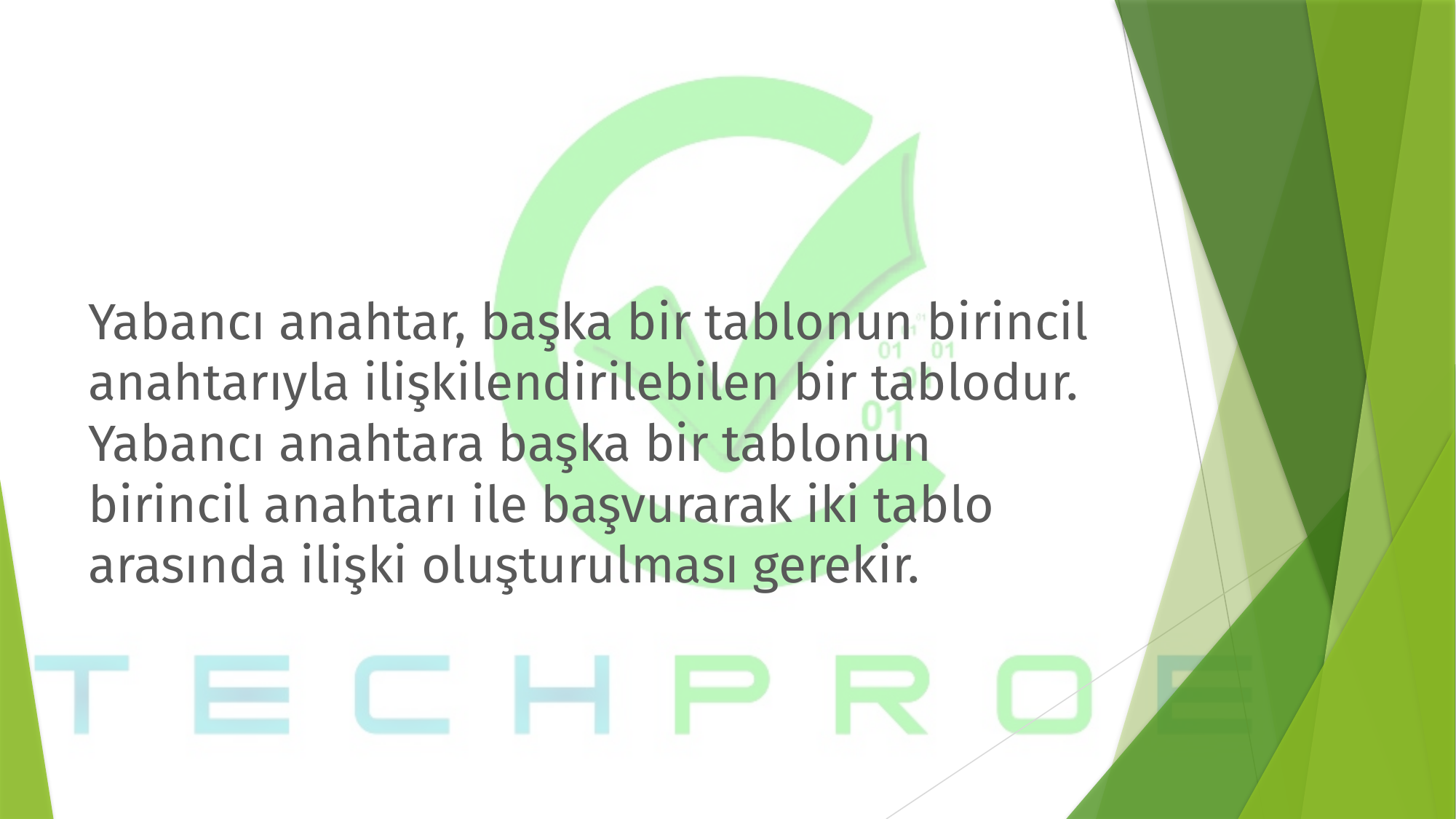

# Yabancı anahtar, başka bir tablonun birincil anahtarıyla ilişkilendirilebilen bir tablodur. Yabancı anahtara başka bir tablonun birincil anahtarı ile başvurarak iki tablo arasında ilişki oluşturulması gerekir.